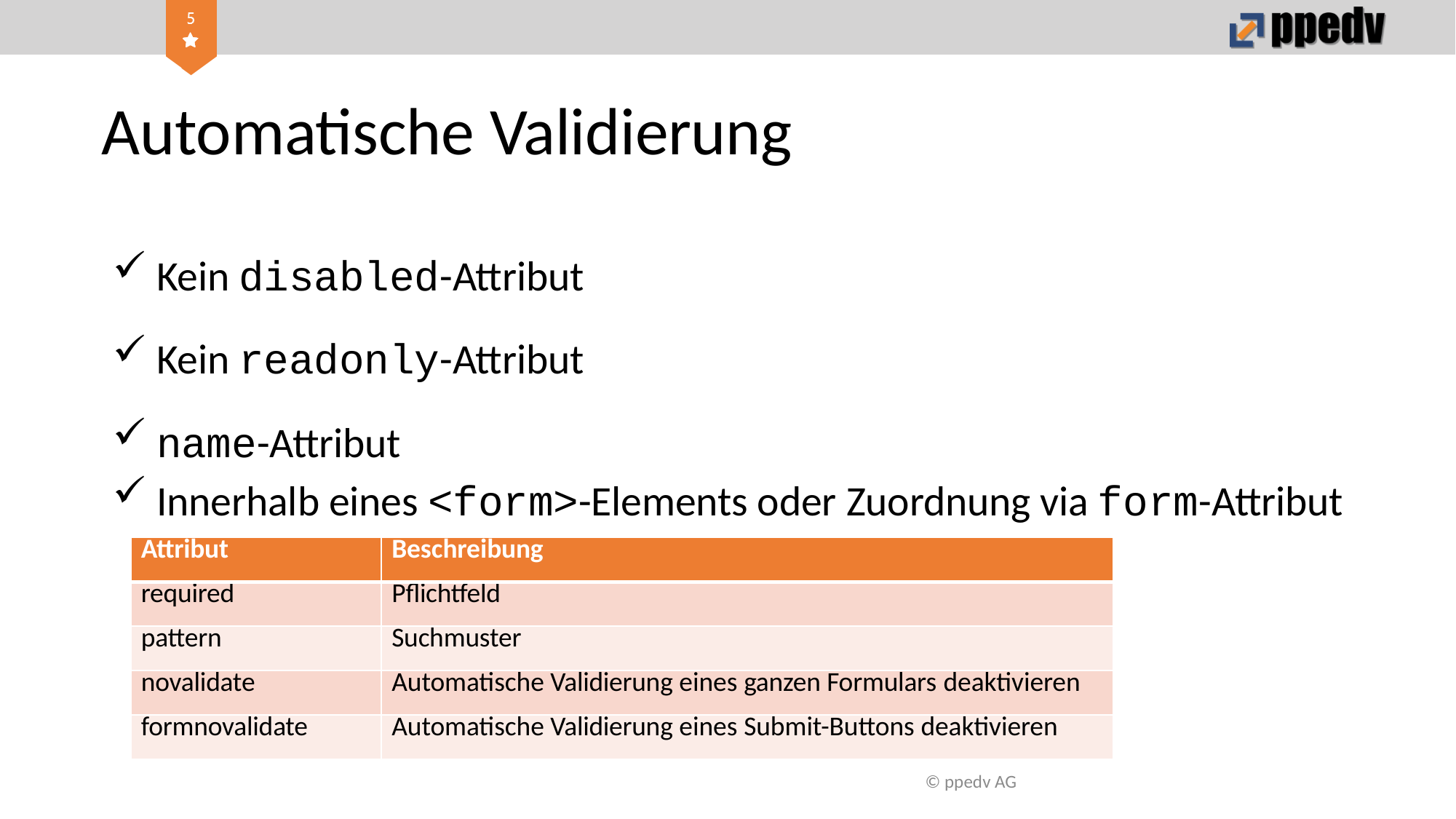

# Automatische Validierung
Kein disabled-Attribut
Kein readonly-Attribut
name-Attribut
Innerhalb eines <form>-Elements oder Zuordnung via form-Attribut

| Attribut | Beschreibung |
| --- | --- |
| required | Pflichtfeld |
| pattern | Suchmuster |
| novalidate | Automatische Validierung eines ganzen Formulars deaktivieren |
| formnovalidate | Automatische Validierung eines Submit-Buttons deaktivieren |
© ppedv AG